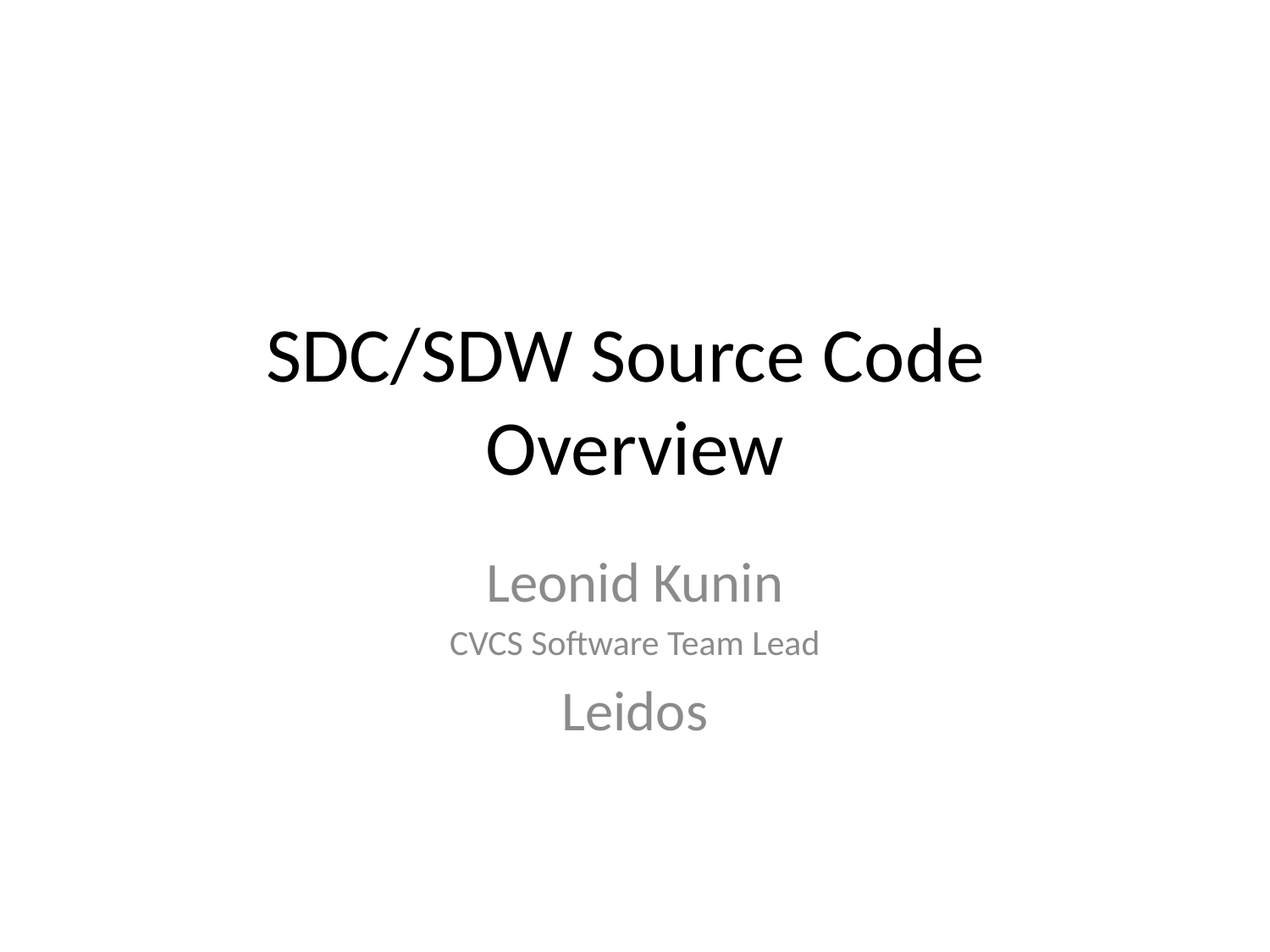

# SDC/SDW Source Code Overview
Leonid Kunin
CVCS Software Team Lead
Leidos